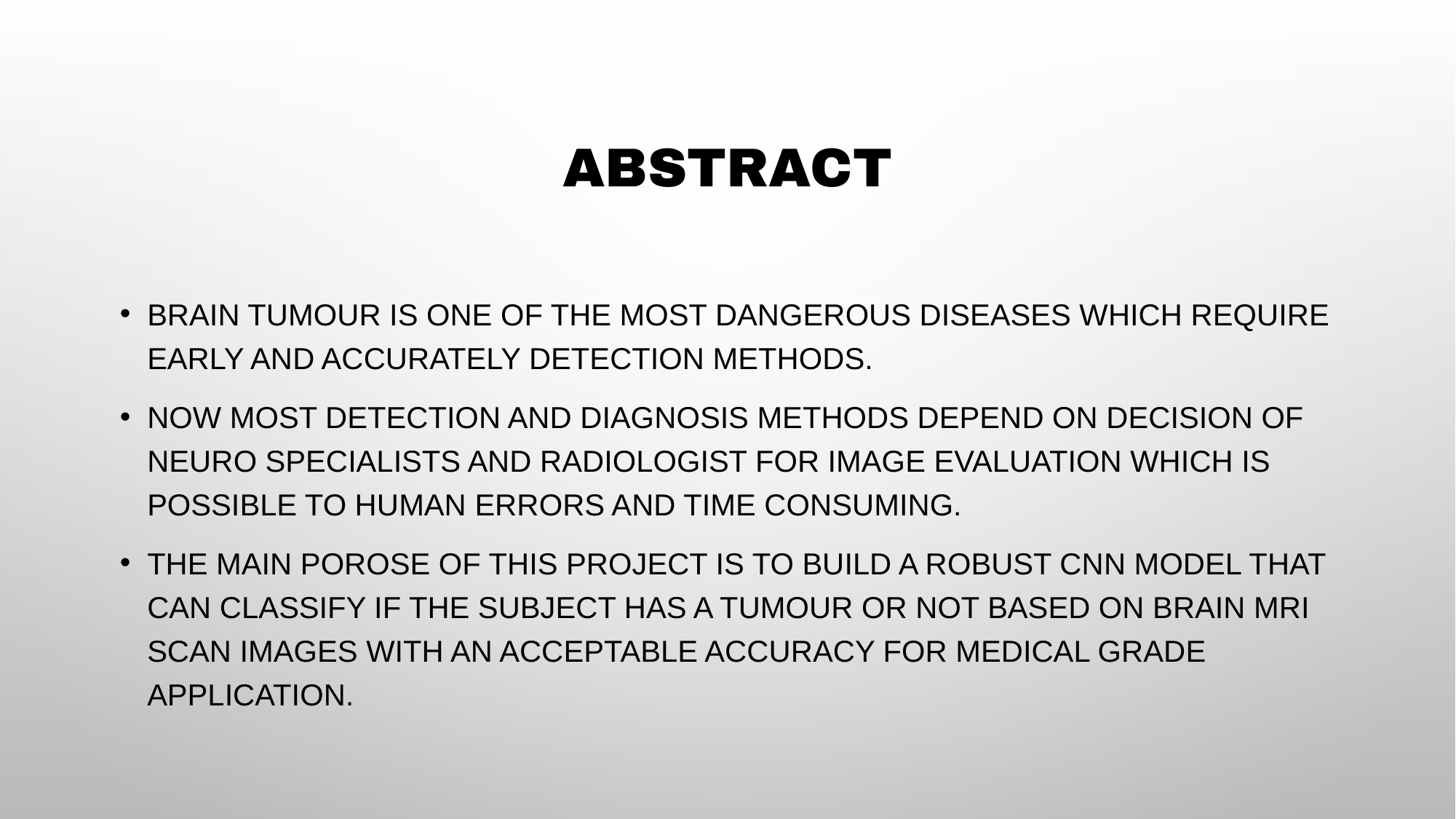

# ABSTRACT
Brain tumour is one of the most dangerous diseases which require early and accurately detection methods.
Now most detection and diagnosis methods depend on decision of neuro specialists and radiologist for image evaluation which is possible to human errors and time consuming.
The main porose of this project is to build a robust CNN model that can classify if the subject has a tumour or not based on Brain MRI scan images with an acceptable accuracy for medical grade application.